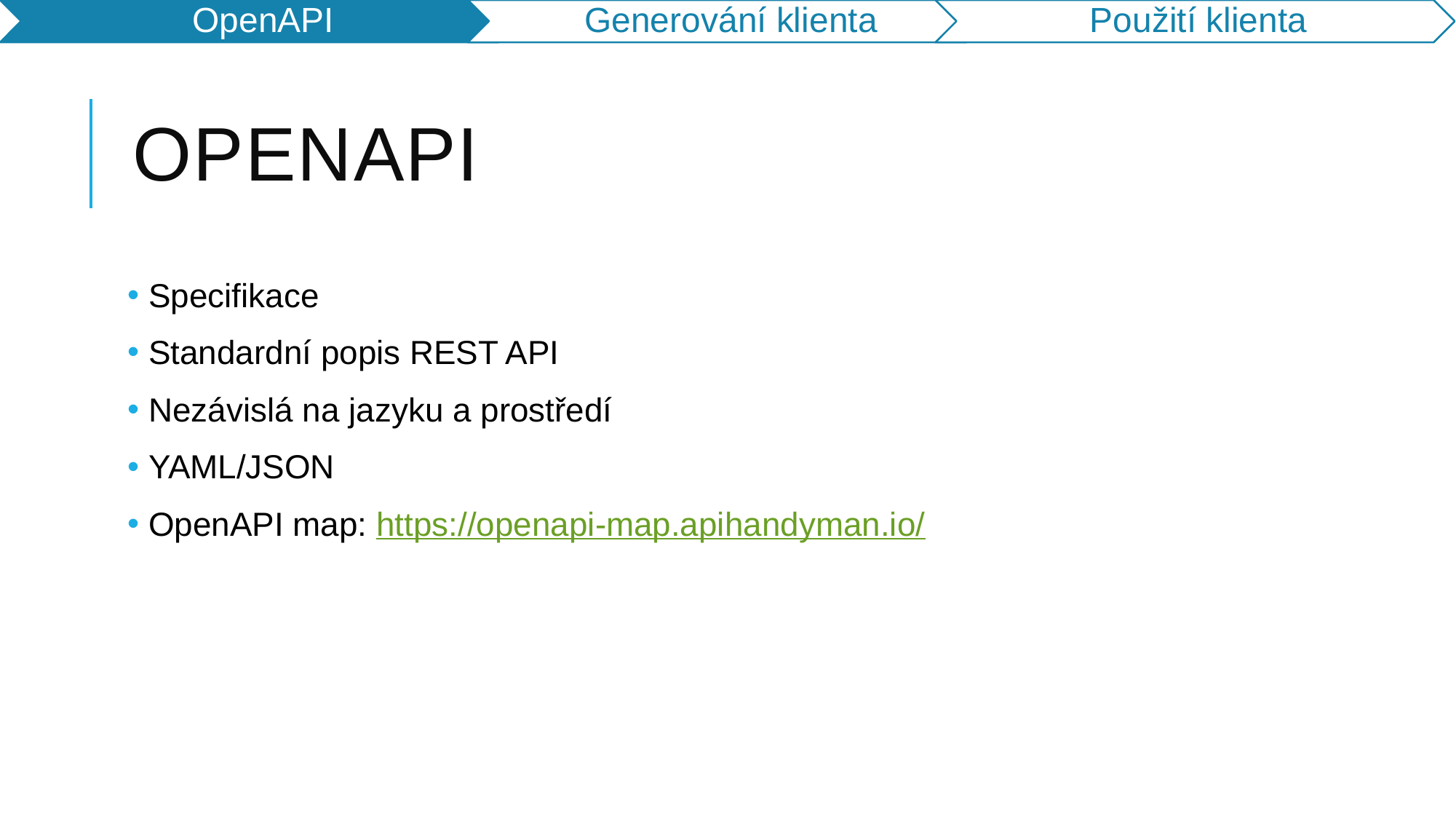

OpenAPI
Generování klienta
Použití klienta
# OpenAPI
 Specifikace
 Standardní popis REST API
 Nezávislá na jazyku a prostředí
 YAML/JSON
 OpenAPI map: https://openapi-map.apihandyman.io/